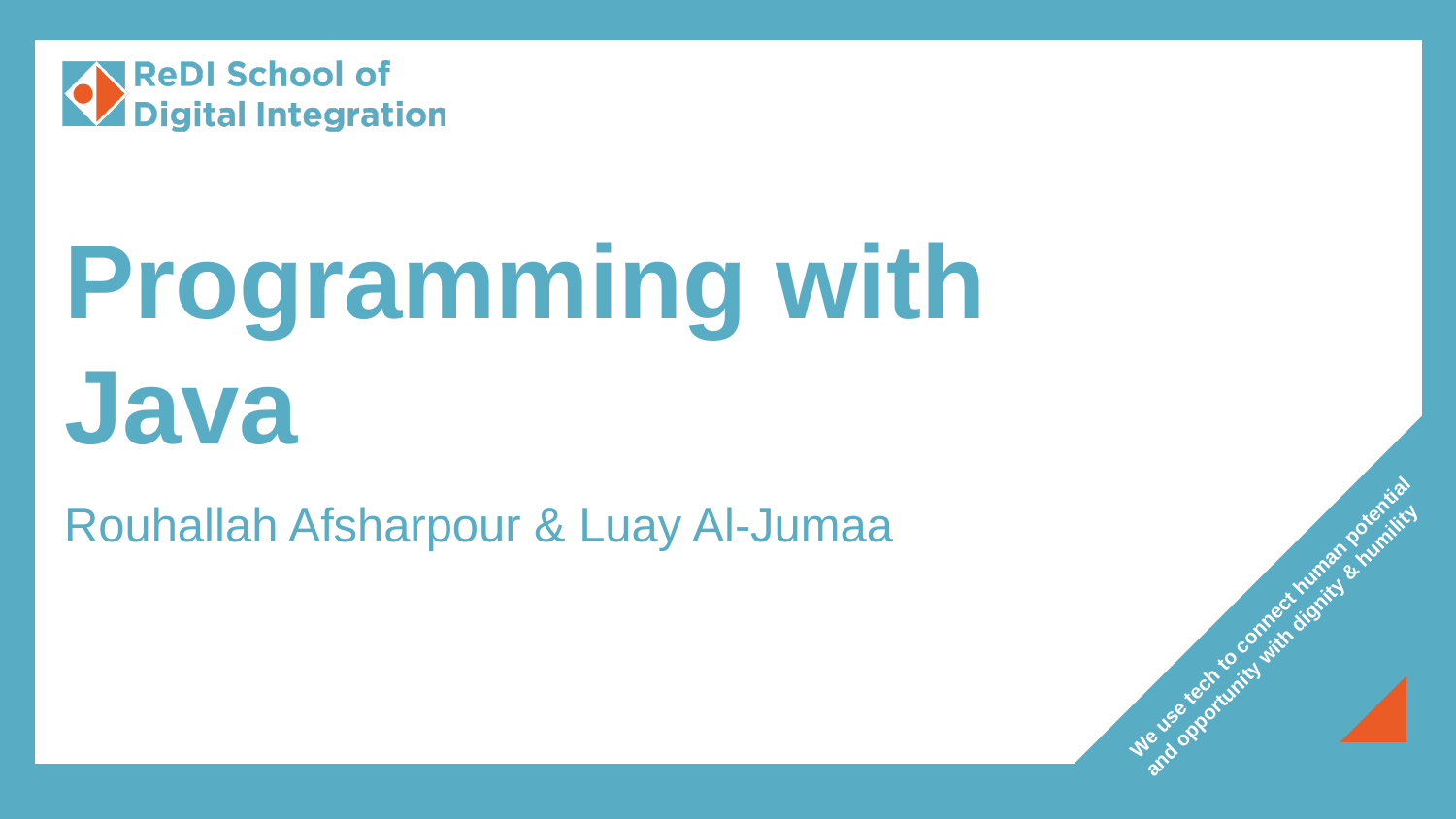

# Programming with Java
Rouhallah Afsharpour & Luay Al-Jumaa